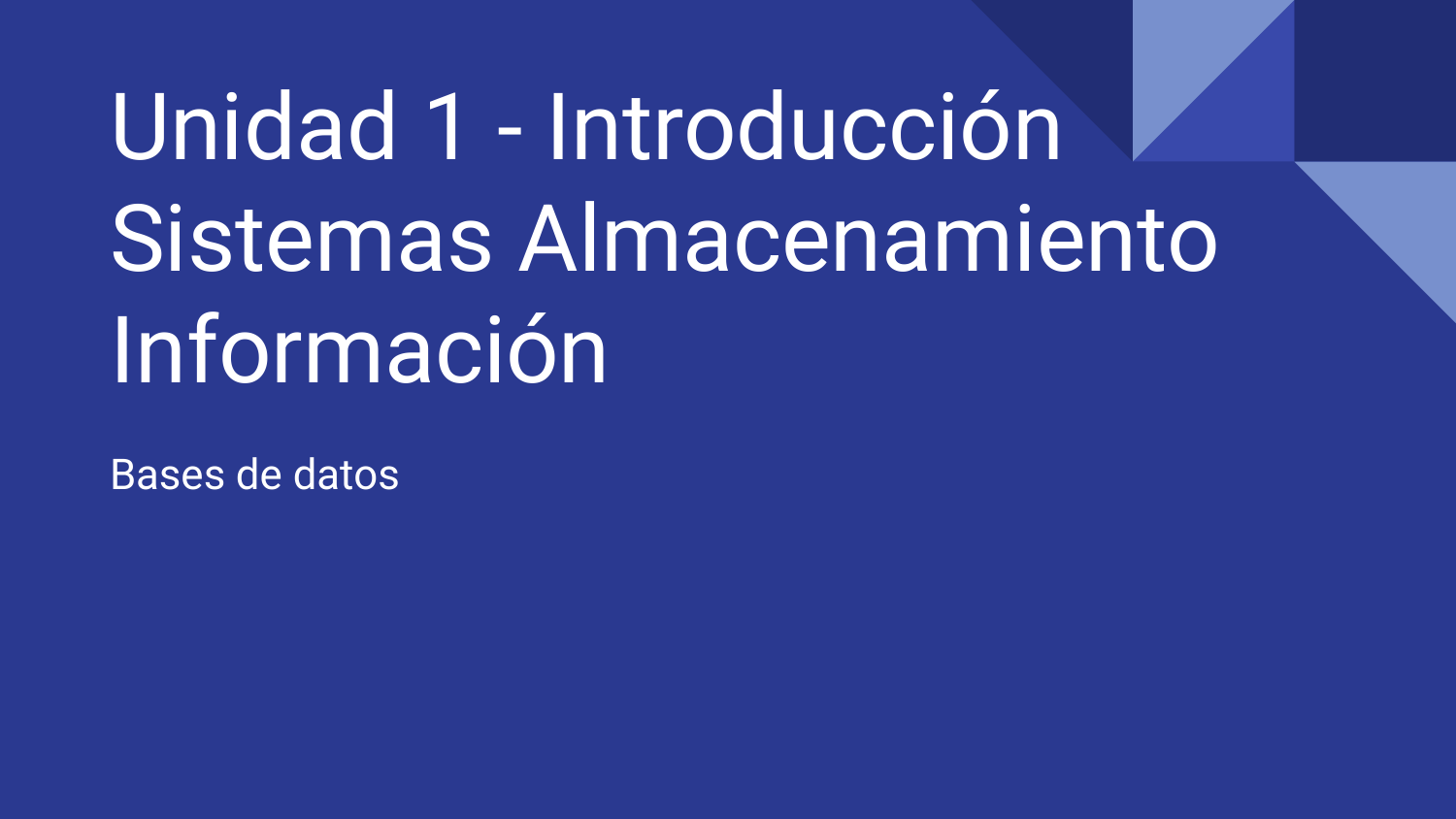

# Unidad 1 - Introducción Sistemas Almacenamiento Información
Bases de datos